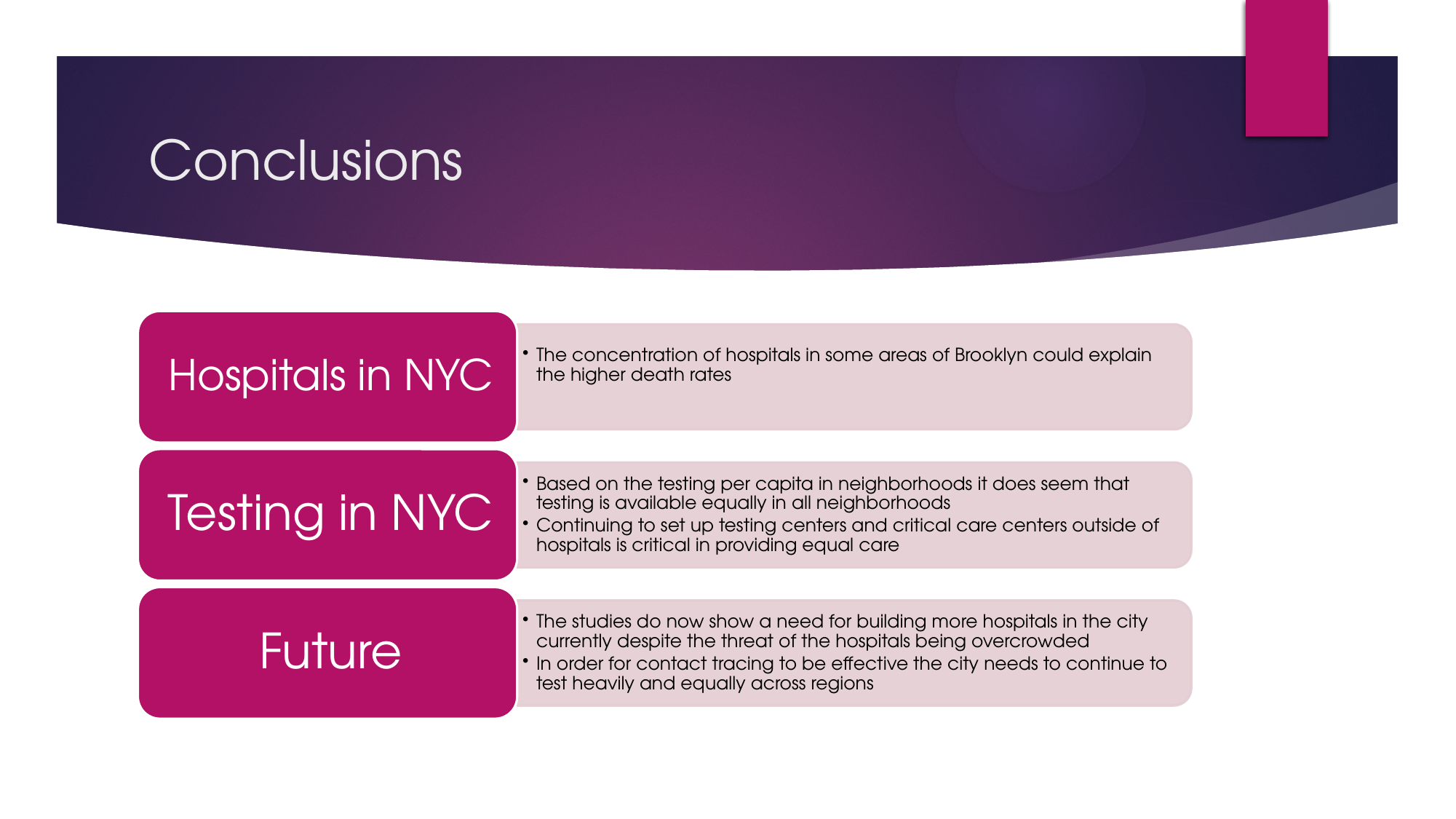

# Conclusions
The concentration of hospitals in some areas of Brooklyn could explain the higher death rates

Hospitals in NYC
Based on the testing per capita in neighborhoods it does seem that testing is available equally in all neighborhoods
Continuing to set up testing centers and critical care centers outside of hospitals is critical in providing equal care
Testing in NYC
The studies do now show a need for building more hospitals in the city currently despite the threat of the hospitals being overcrowded
In order for contact tracing to be effective the city needs to continue to test heavily and equally across regions
Future